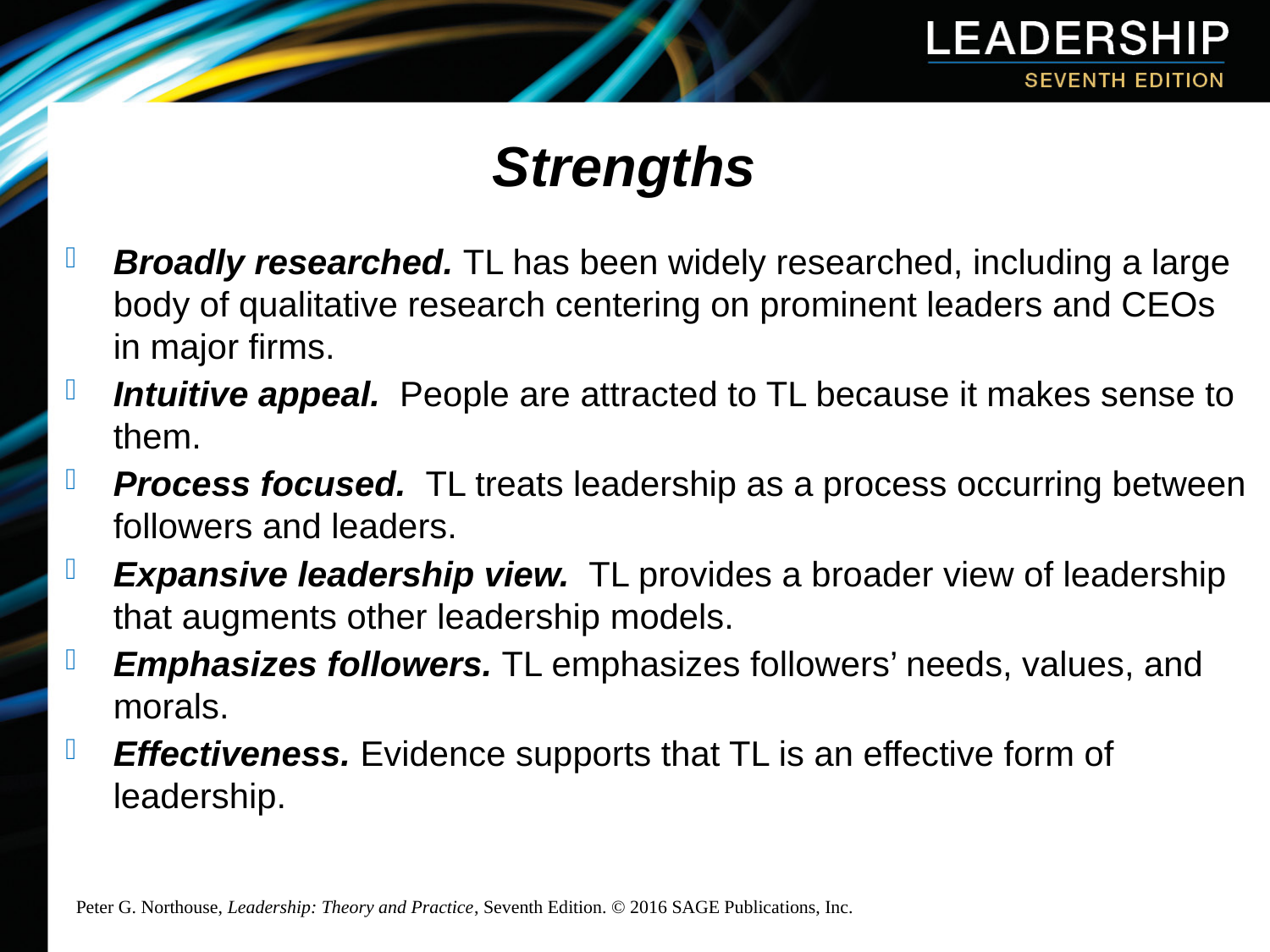

# Strengths
Broadly researched. TL has been widely researched, including a large body of qualitative research centering on prominent leaders and CEOs in major firms.
Intuitive appeal.  People are attracted to TL because it makes sense to them.
Process focused.  TL treats leadership as a process occurring between followers and leaders.
Expansive leadership view.  TL provides a broader view of leadership that augments other leadership models.
Emphasizes followers. TL emphasizes followers’ needs, values, and morals.
Effectiveness. Evidence supports that TL is an effective form of leadership.
Peter G. Northouse, Leadership: Theory and Practice, Seventh Edition. © 2016 SAGE Publications, Inc.